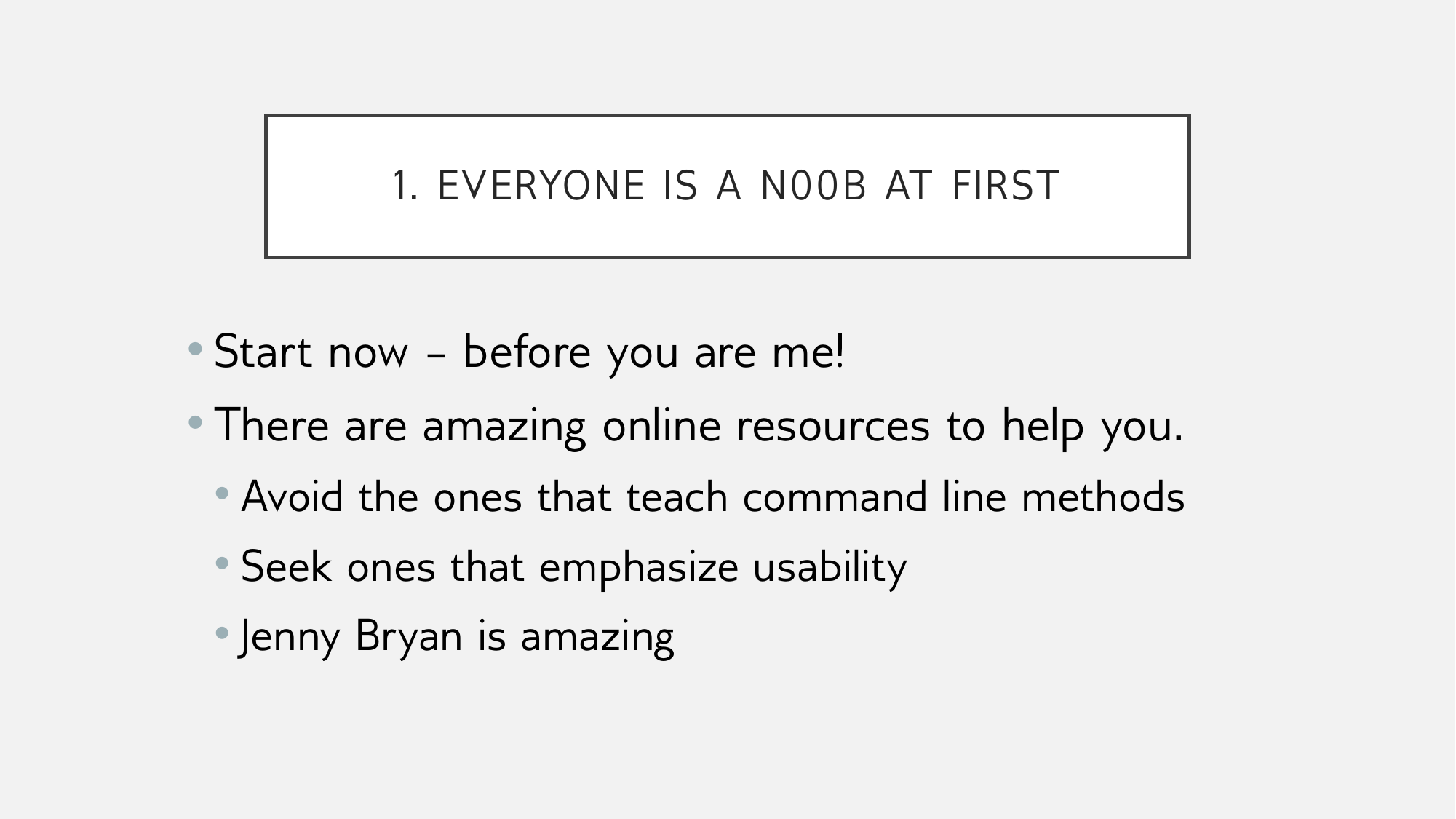

# 1. Everyone is a N00b at first
Start now – before you are me!
There are amazing online resources to help you.
Avoid the ones that teach command line methods
Seek ones that emphasize usability
Jenny Bryan is amazing